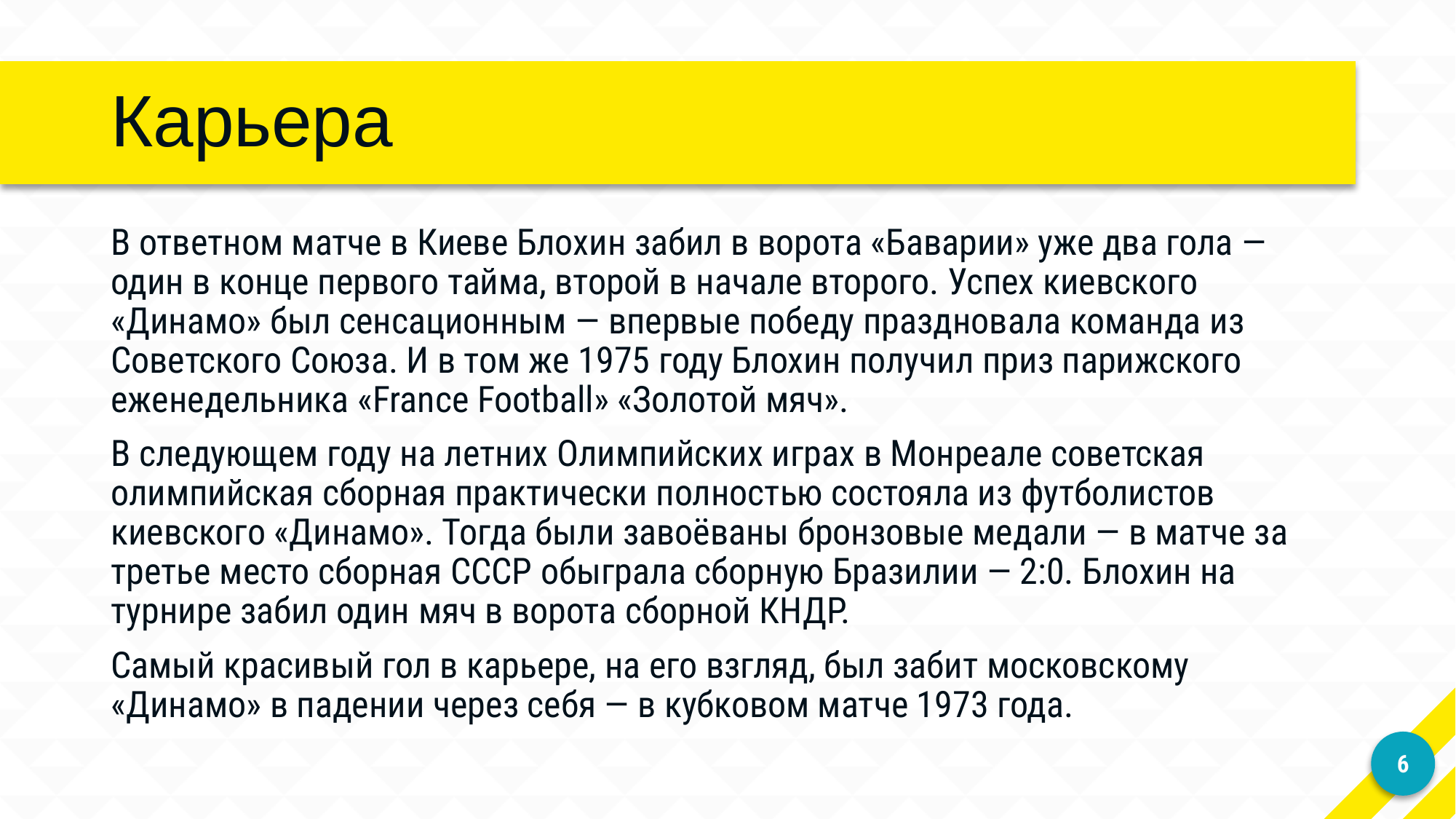

# Карьера
В ответном матче в Киеве Блохин забил в ворота «Баварии» уже два гола — один в конце первого тайма, второй в начале второго. Успех киевского «Динамо» был сенсационным — впервые победу праздновала команда из Советского Союза. И в том же 1975 году Блохин получил приз парижского еженедельника «France Football» «Золотой мяч».
В следующем году на летних Олимпийских играх в Монреале советская олимпийская сборная практически полностью состояла из футболистов киевского «Динамо». Тогда были завоёваны бронзовые медали — в матче за третье место сборная СССР обыграла сборную Бразилии — 2:0. Блохин на турнире забил один мяч в ворота сборной КНДР.
Самый красивый гол в карьере, на его взгляд, был забит московскому «Динамо» в падении через себя — в кубковом матче 1973 года.